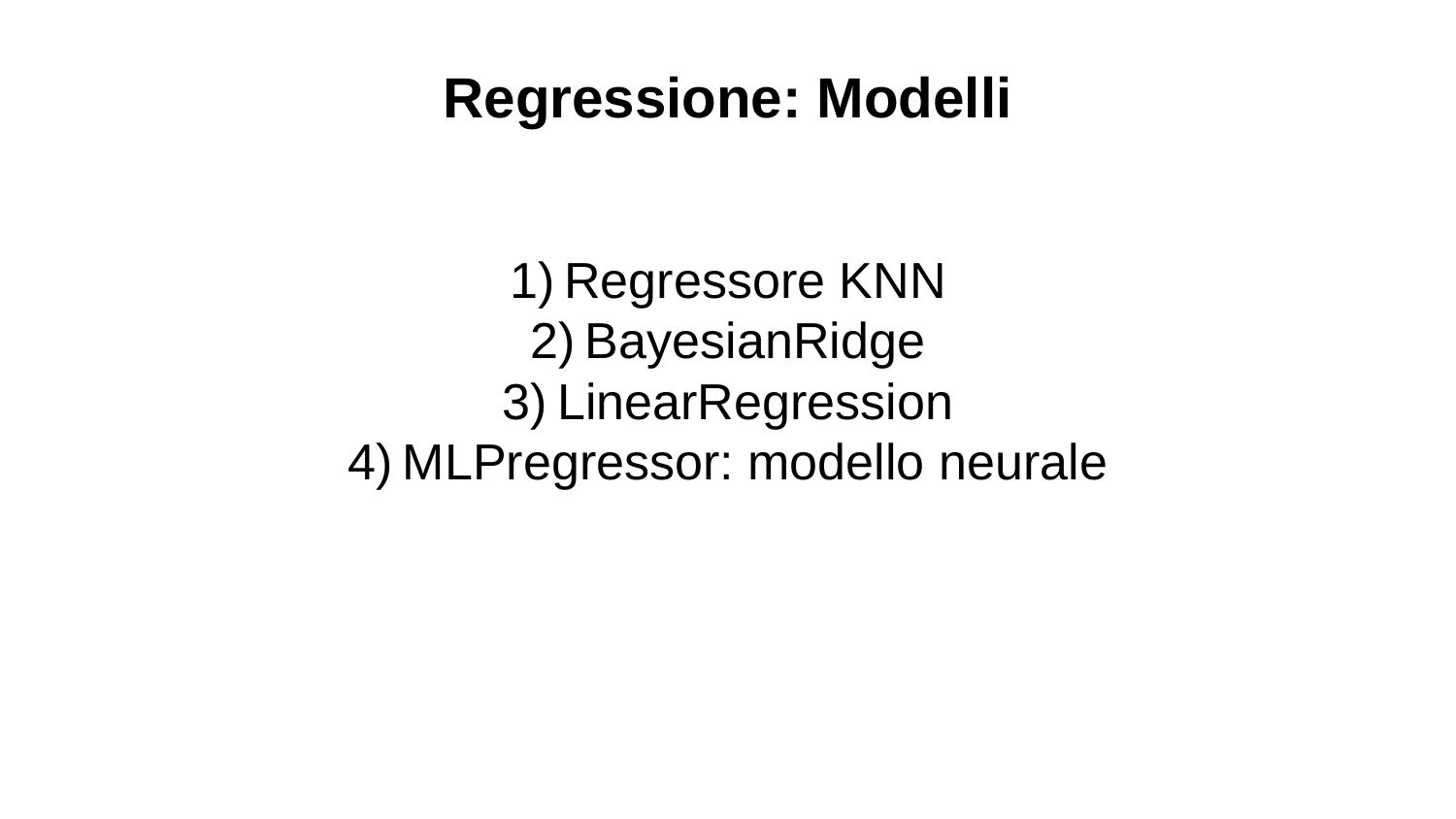

# Regressione: Modelli
Regressore KNN
BayesianRidge
LinearRegression
MLPregressor: modello neurale